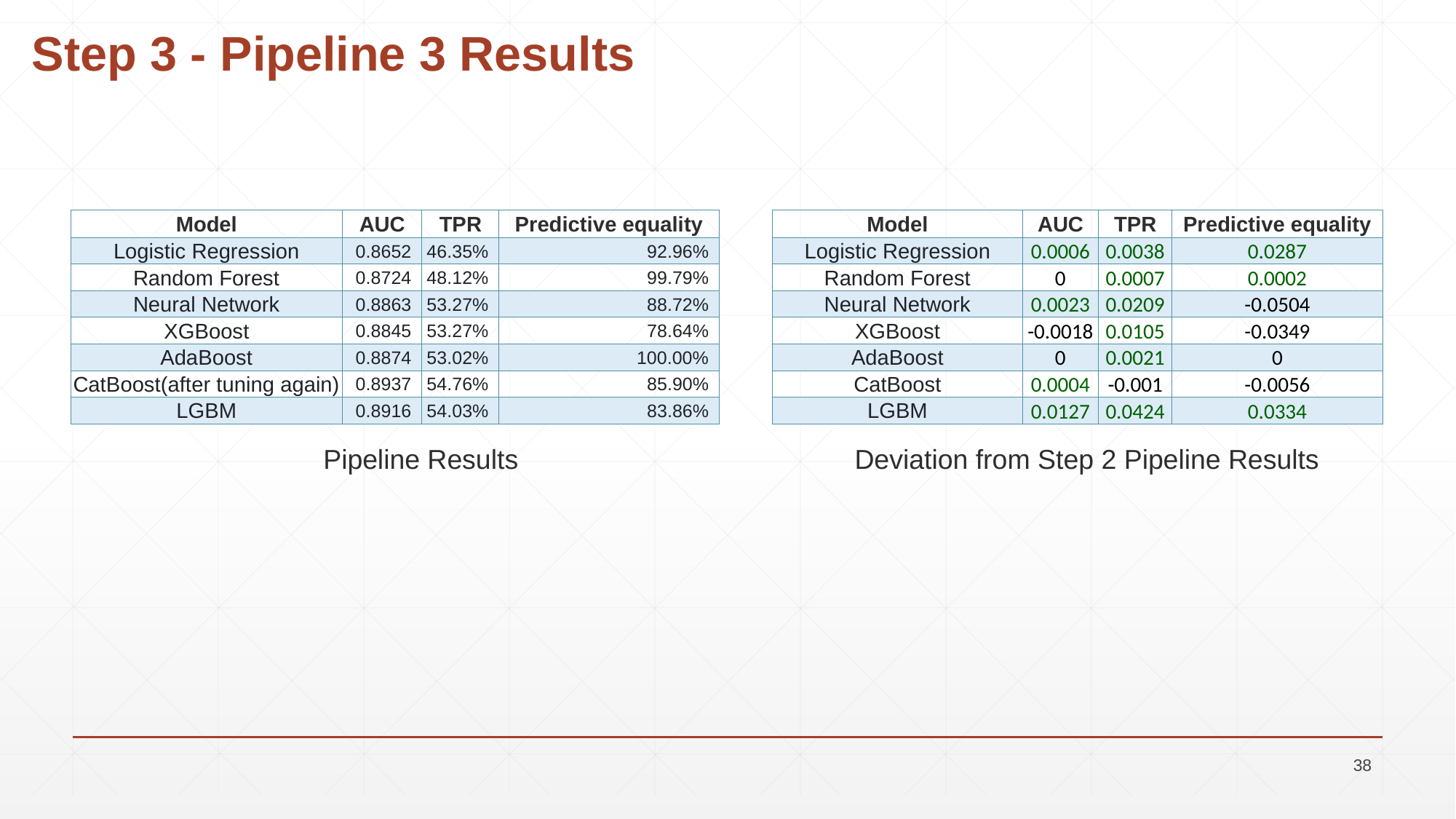

# Step 3 - Pipeline 3 Results
| Model | AUC | TPR | Predictive equality |
| --- | --- | --- | --- |
| Logistic Regression | 0.8652 | 46.35% | 92.96% |
| Random Forest | 0.8724 | 48.12% | 99.79% |
| Neural Network | 0.8863 | 53.27% | 88.72% |
| XGBoost | 0.8845 | 53.27% | 78.64% |
| AdaBoost | 0.8874 | 53.02% | 100.00% |
| CatBoost(after tuning again) | 0.8937 | 54.76% | 85.90% |
| LGBM | 0.8916 | 54.03% | 83.86% |
| Model | AUC | TPR | Predictive equality |
| --- | --- | --- | --- |
| Logistic Regression | 0.0006 | 0.0038 | 0.0287 |
| Random Forest | 0 | 0.0007 | 0.0002 |
| Neural Network | 0.0023 | 0.0209 | -0.0504 |
| XGBoost | -0.0018 | 0.0105 | -0.0349 |
| AdaBoost | 0 | 0.0021 | 0 |
| CatBoost | 0.0004 | -0.001 | -0.0056 |
| LGBM | 0.0127 | 0.0424 | 0.0334 |
Pipeline Results
Deviation from Step 2 Pipeline Results
38